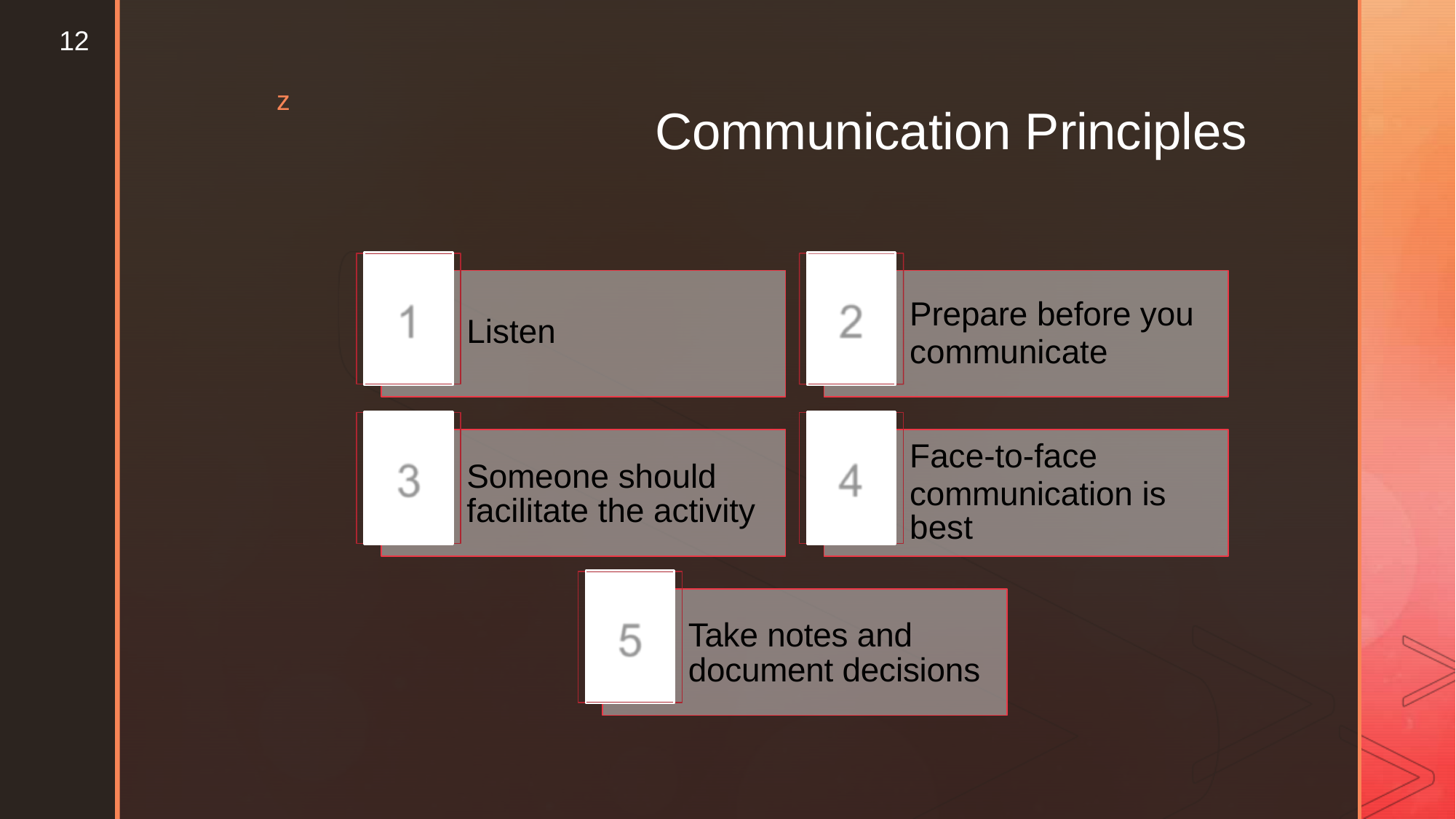

12
z
Communication Principles

Listen

Prepare before you

communicate

Someone should facilitate the activity

Face-to-face
best

communication is

Take notes and document decisions